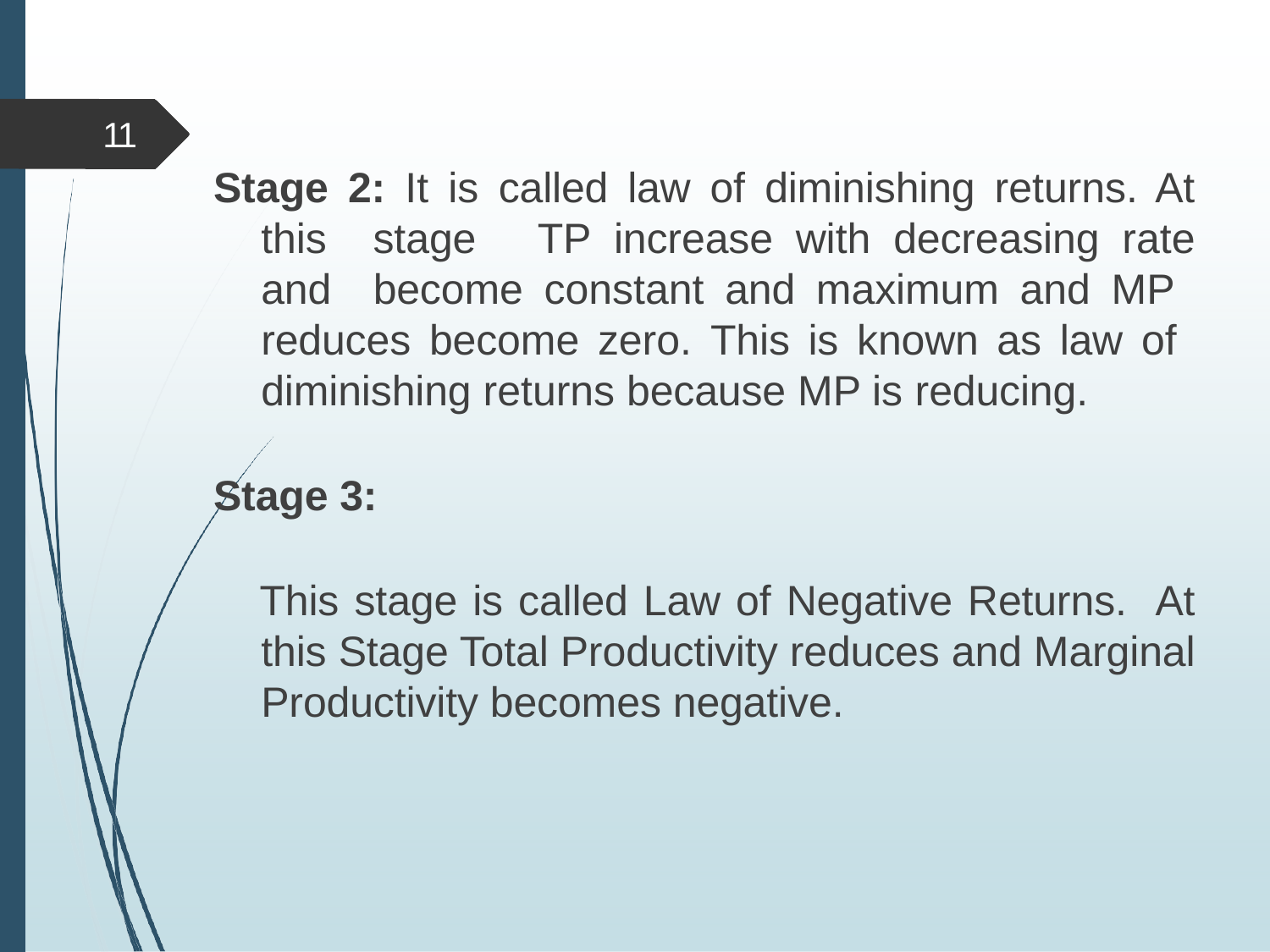

11
Stage 2: It is called law of diminishing returns. At this  stage	TP increase with decreasing rate and  become constant and maximum and MP  reduces become zero. This is known as law of  diminishing returns because MP is reducing.

Stage 3:

   This stage is called Law of Negative Returns.  At this Stage Total Productivity reduces and Marginal Productivity becomes negative.